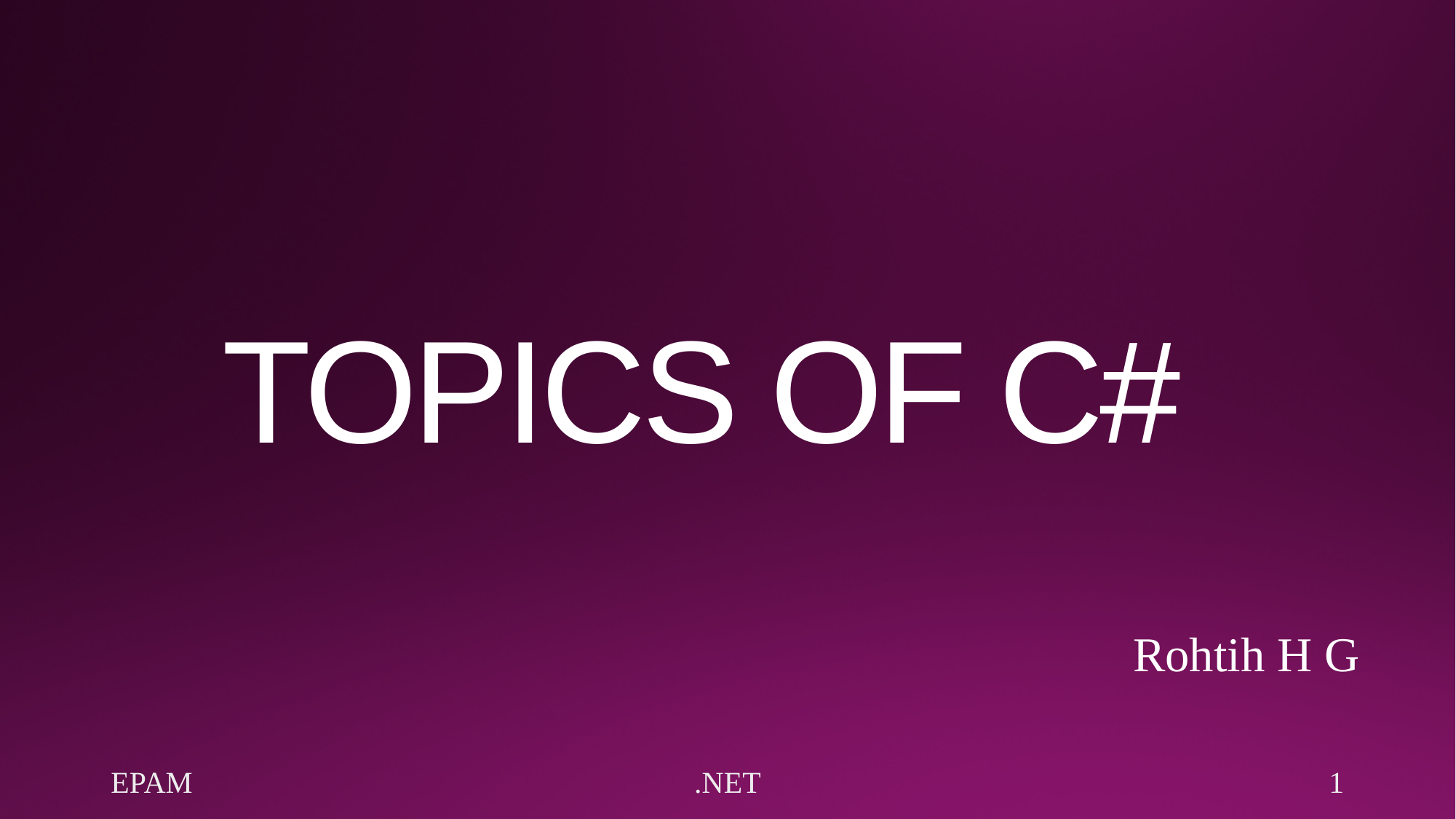

# TOPICS OF C#
Rohtih H G
EPAM
.NET
1